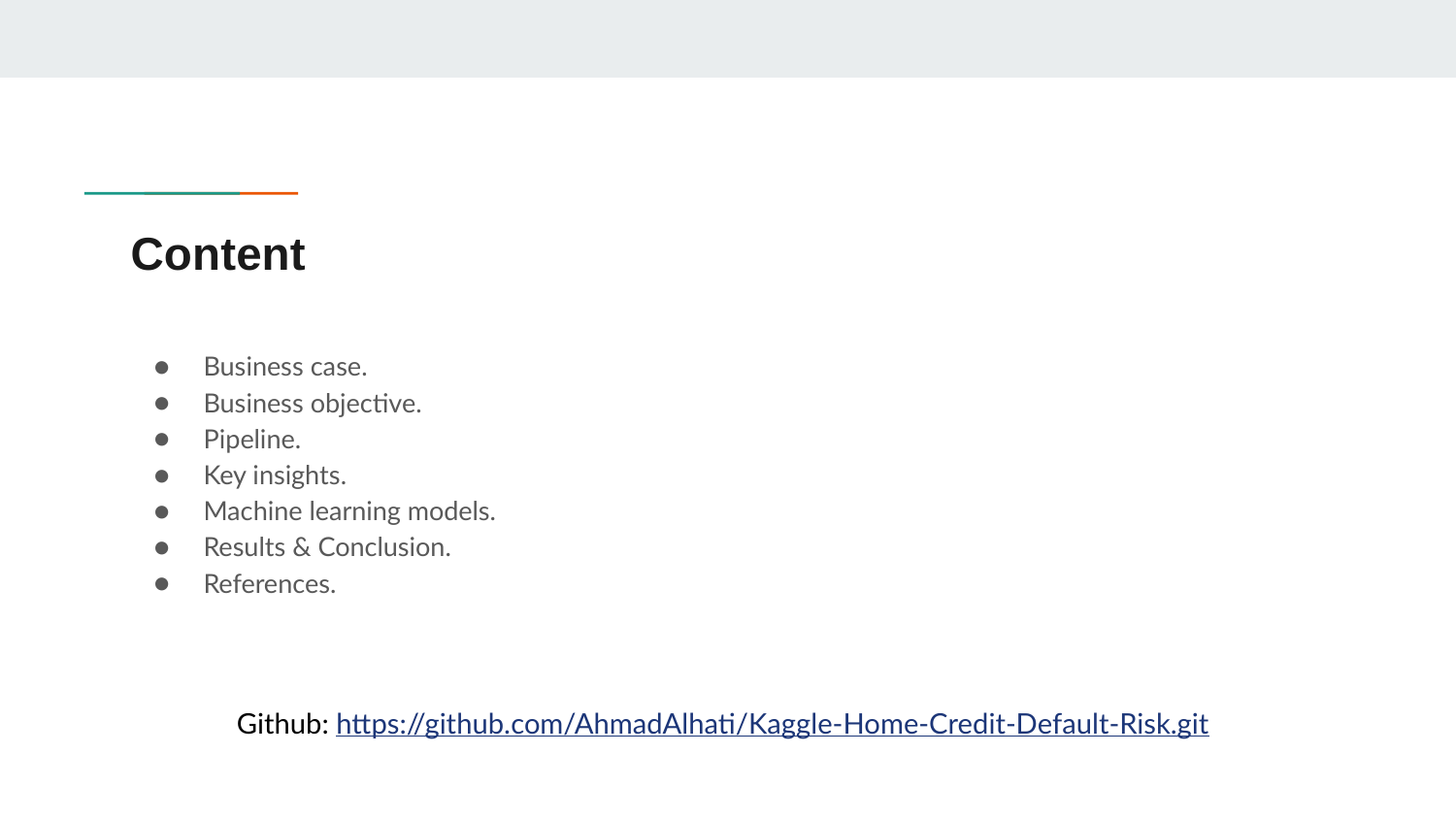

# Content
Business case.
Business objective.
Pipeline.
Key insights.
Machine learning models.
Results & Conclusion.
References.
Github: https://github.com/AhmadAlhati/Kaggle-Home-Credit-Default-Risk.git